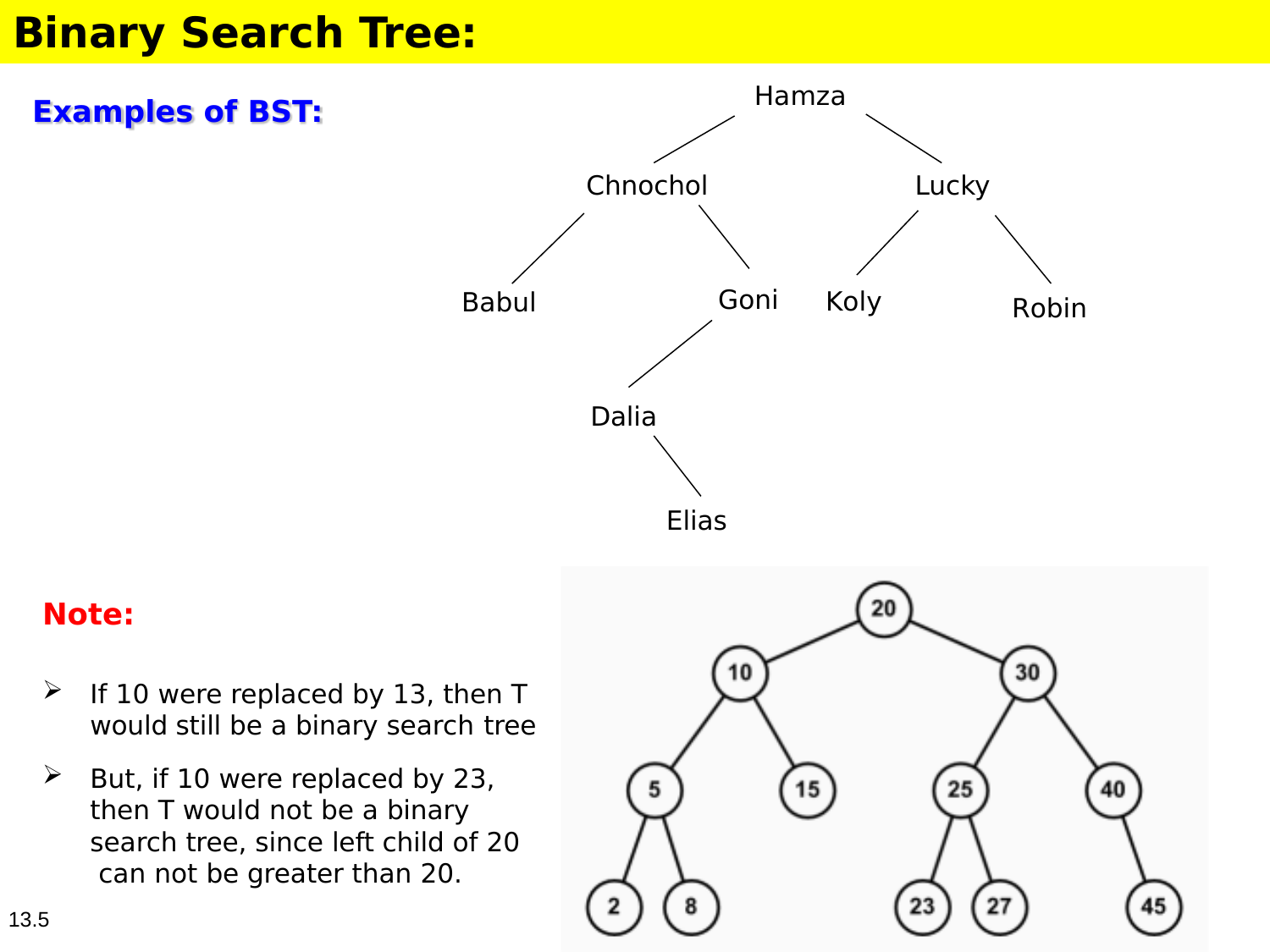

# Binary Search Tree:
Hamza
Examples of BST:

Lucky
Chnochol

Goni
Koly
Babul
Robin

Dalia

Elias

Note:

If 10 were replaced by 13, then T  would still be a binary search tree
But, if 10 were replaced by 23,  then T would not be a binary  search tree, since left child of 20  can not be greater than 20.
13.5
I